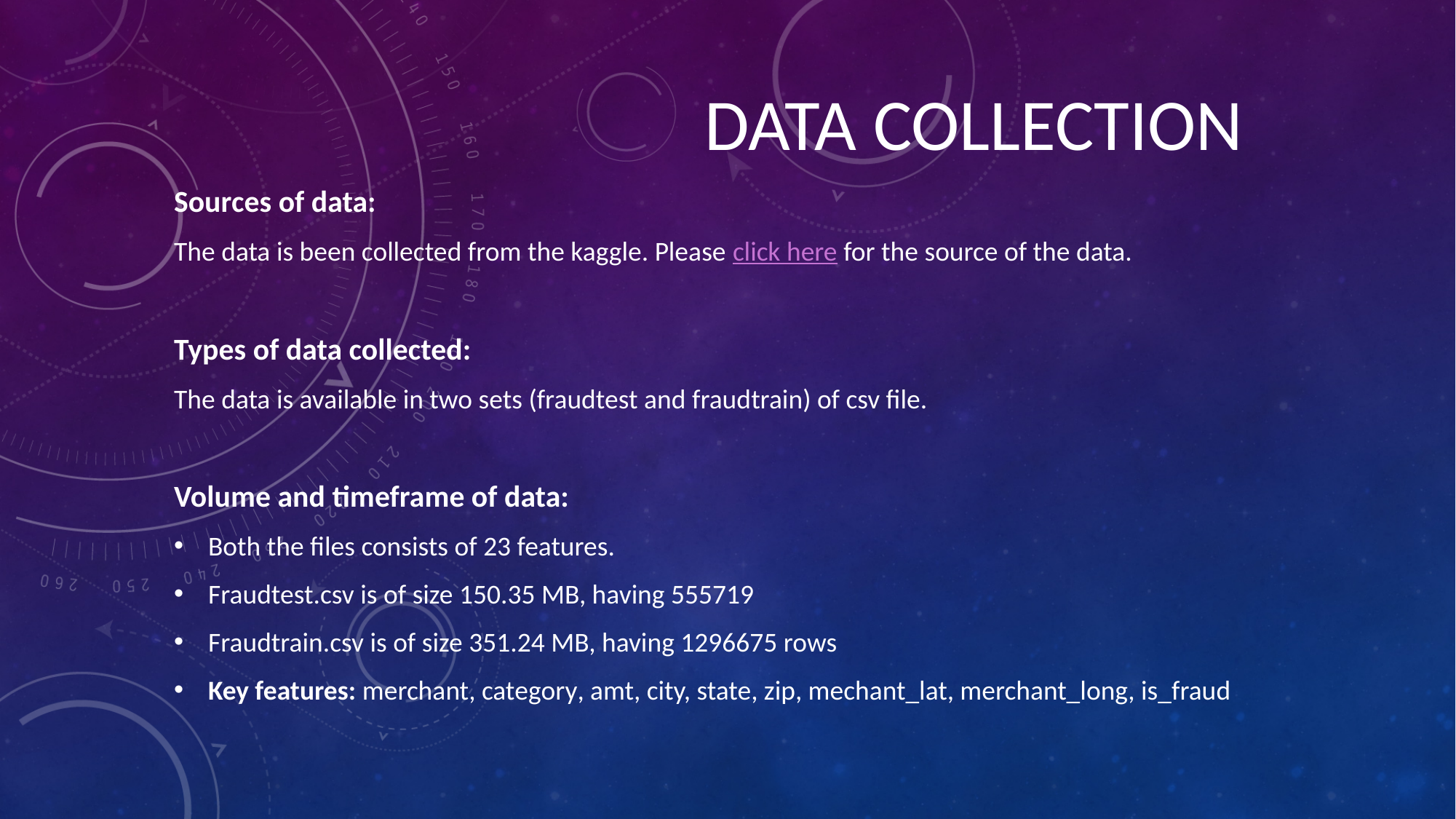

# Data Collection
Sources of data:
The data is been collected from the kaggle. Please click here for the source of the data.

Types of data collected:
The data is available in two sets (fraudtest and fraudtrain) of csv file.

Volume and timeframe of data:
Both the files consists of 23 features.
Fraudtest.csv is of size 150.35 MB, having 555719
Fraudtrain.csv is of size 351.24 MB, having 1296675 rows
Key features: merchant, category, amt, city, state, zip, mechant_lat, merchant_long, is_fraud